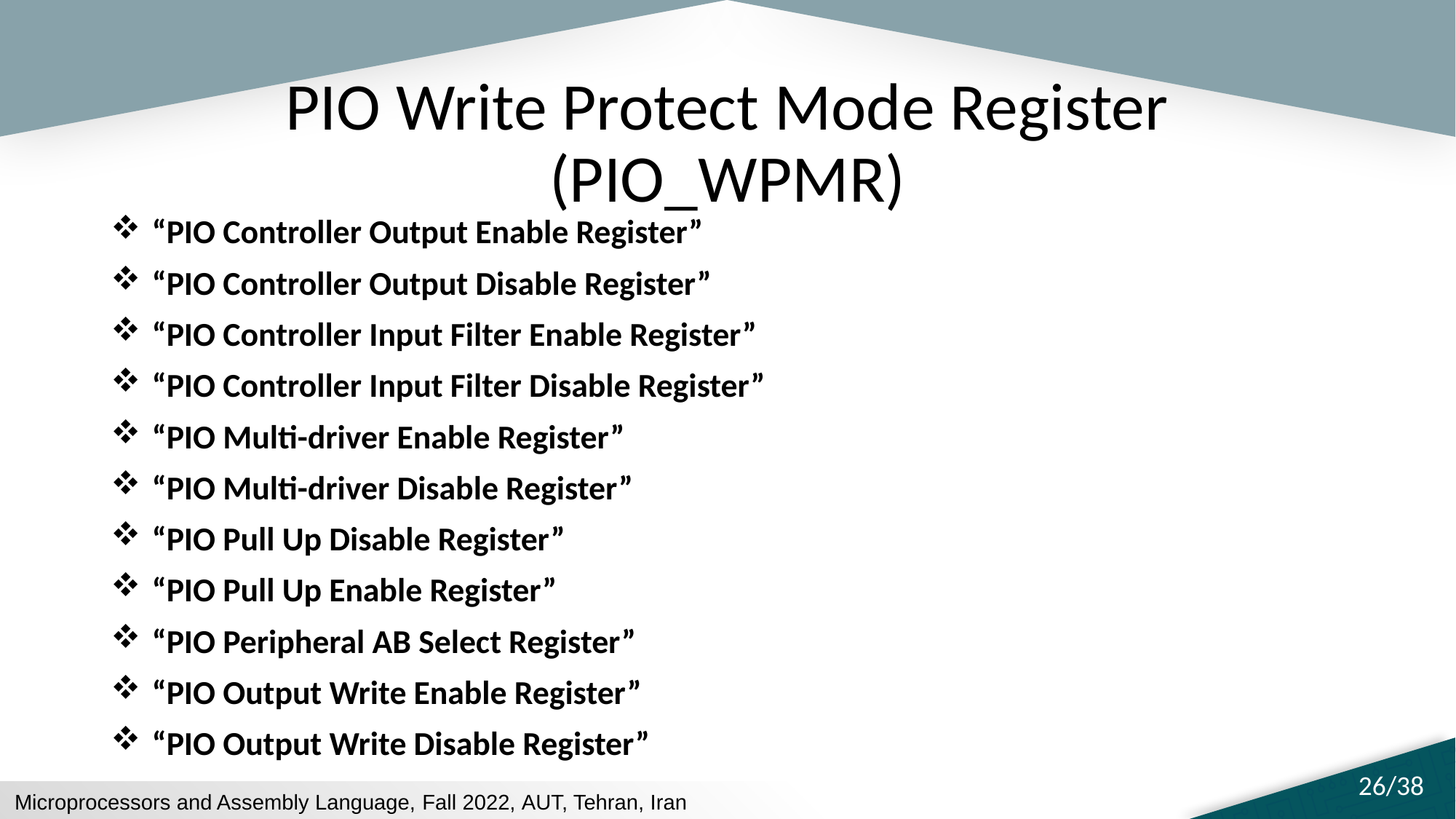

# PIO Write Protect Mode Register (PIO_WPMR)
“PIO Controller Output Enable Register”
“PIO Controller Output Disable Register”
“PIO Controller Input Filter Enable Register”
“PIO Controller Input Filter Disable Register”
“PIO Multi-driver Enable Register”
“PIO Multi-driver Disable Register”
“PIO Pull Up Disable Register”
“PIO Pull Up Enable Register”
“PIO Peripheral AB Select Register”
“PIO Output Write Enable Register”
“PIO Output Write Disable Register”
26/38